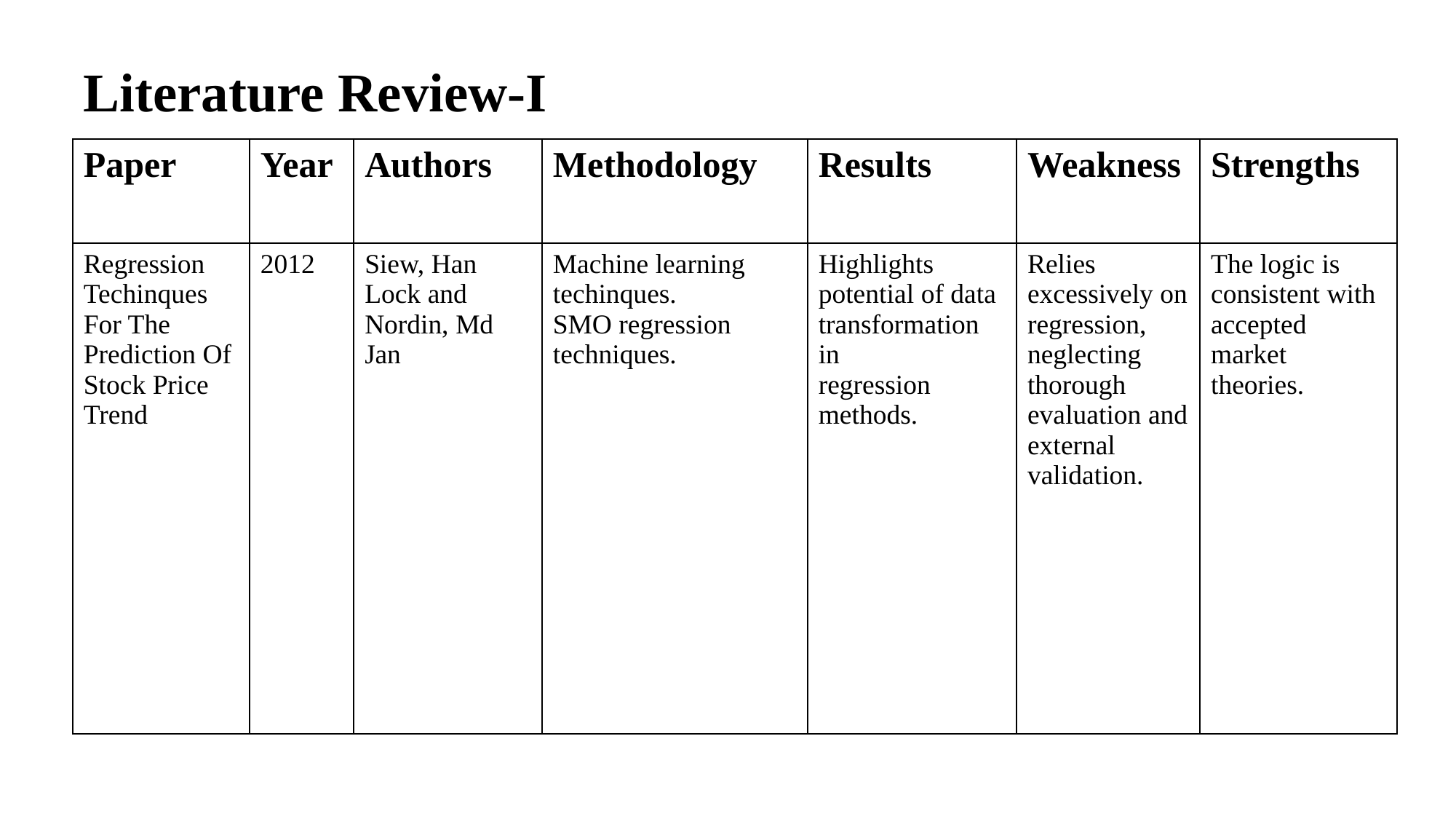

# Literature Review-I
| Paper | Year | Authors | Methodology | Results | Weakness | Strengths |
| --- | --- | --- | --- | --- | --- | --- |
| Regression Techinques For The Prediction Of Stock Price Trend | 2012 | Siew, Han Lock and Nordin, Md Jan | Machine learning techinques. SMO regression techniques. | Highlights potential of data transformation in regression methods. | Relies excessively on regression, neglecting thorough evaluation and external validation. | The logic is consistent with accepted market theories. |

12